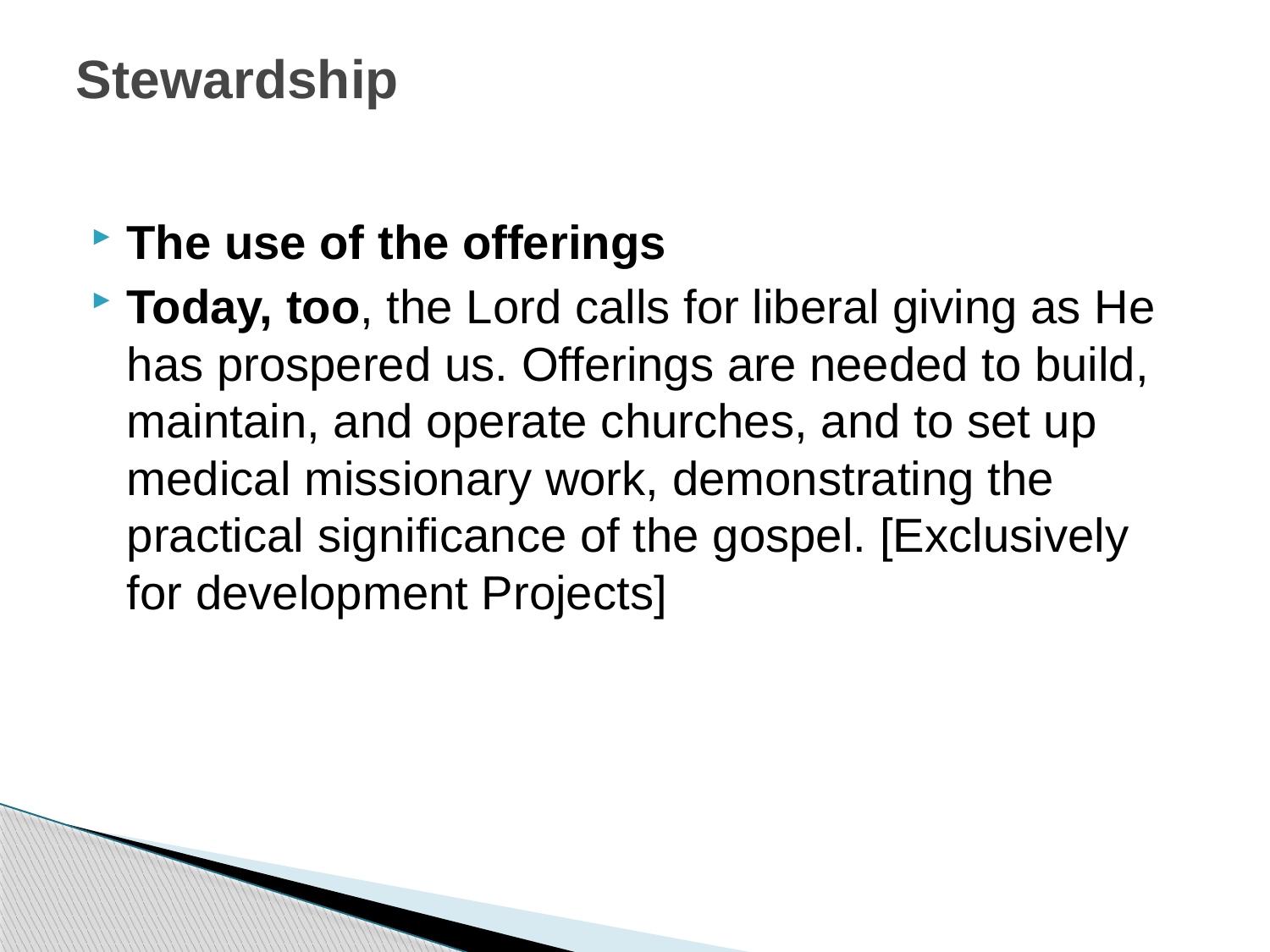

# Stewardship
The use of the offerings
Today, too, the Lord calls for liberal giving as He has prospered us. Offerings are needed to build, maintain, and operate churches, and to set up medical missionary work, demonstrating the practical significance of the gospel. [Exclusively for development Projects]